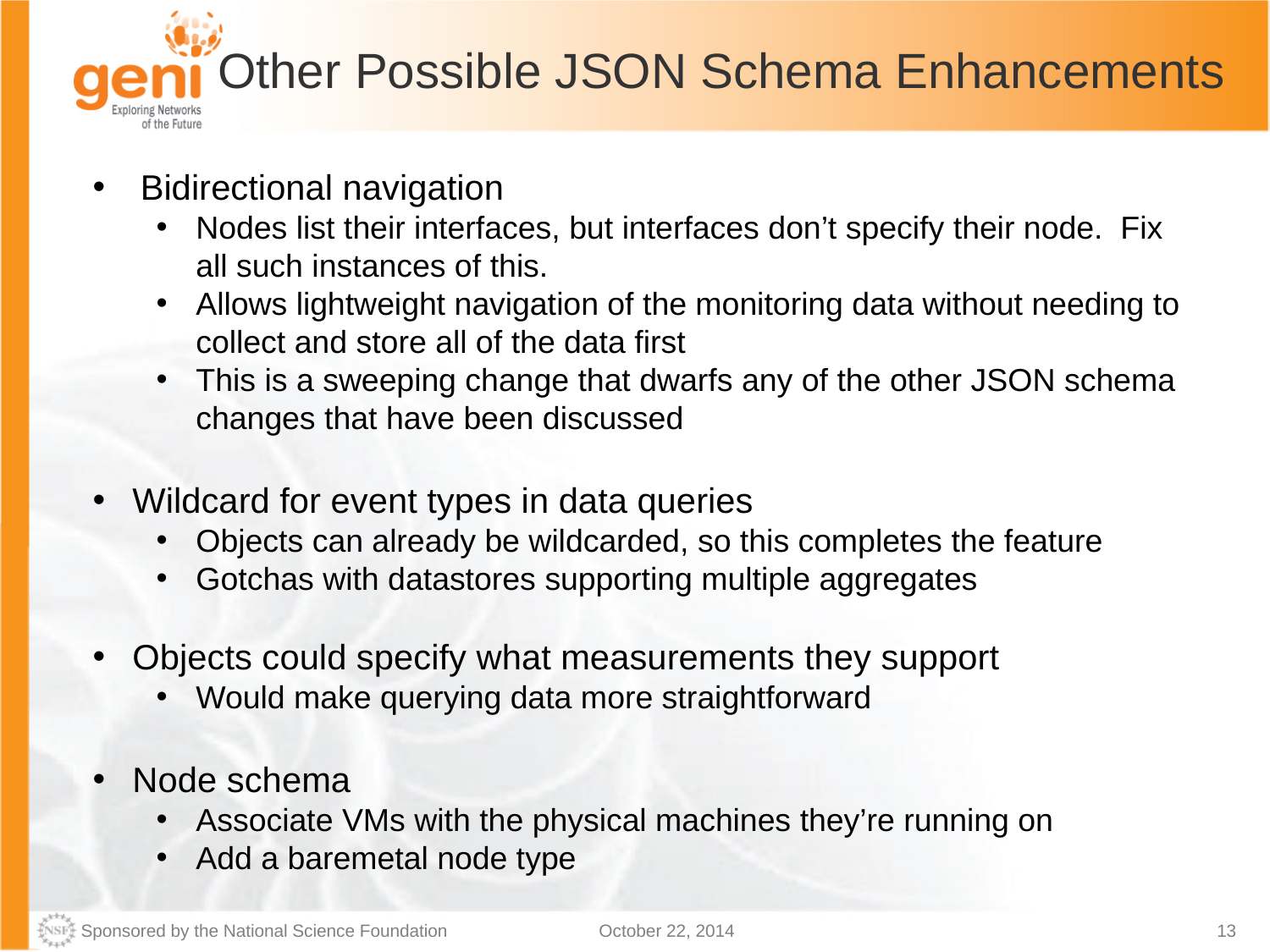

# Other Possible JSON Schema Enhancements
Bidirectional navigation
Nodes list their interfaces, but interfaces don’t specify their node.  Fix all such instances of this.
Allows lightweight navigation of the monitoring data without needing to collect and store all of the data first
This is a sweeping change that dwarfs any of the other JSON schema changes that have been discussed

Wildcard for event types in data queries
Objects can already be wildcarded, so this completes the feature
Gotchas with datastores supporting multiple aggregates

Objects could specify what measurements they support
Would make querying data more straightforward

Node schema
Associate VMs with the physical machines they’re running on
Add a baremetal node type